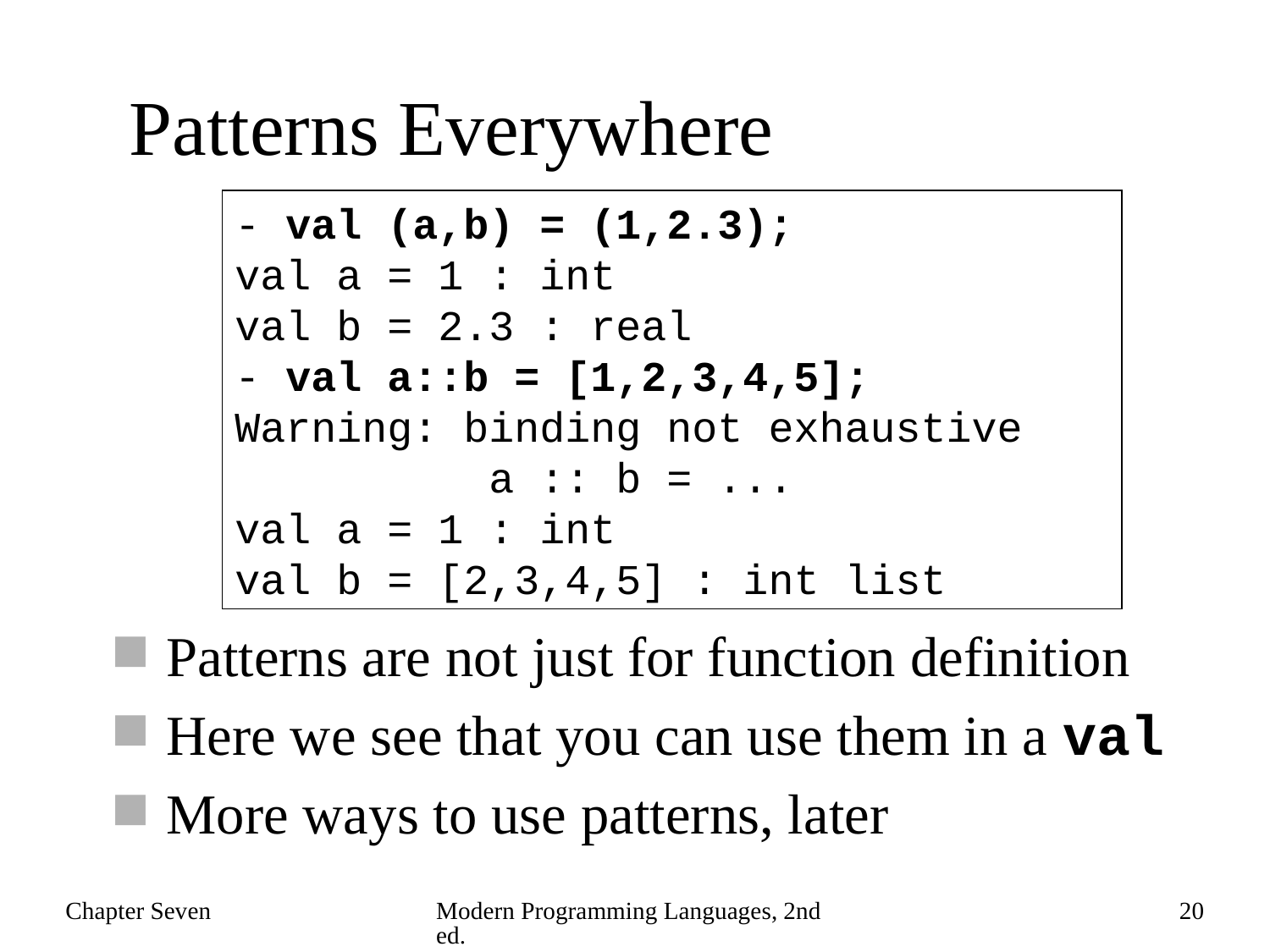

# Patterns Everywhere
- val (a,b) = (1,2.3);
val a = 1 : int
val b = 2.3 : real
- val a::b = [1,2,3,4,5];
Warning: binding not exhaustive
          a :: b = ...
val a = 1 : int
val b = [2,3,4,5] : int list
Patterns are not just for function definition
Here we see that you can use them in a val
More ways to use patterns, later
Chapter Seven
Modern Programming Languages, 2nd ed.
20